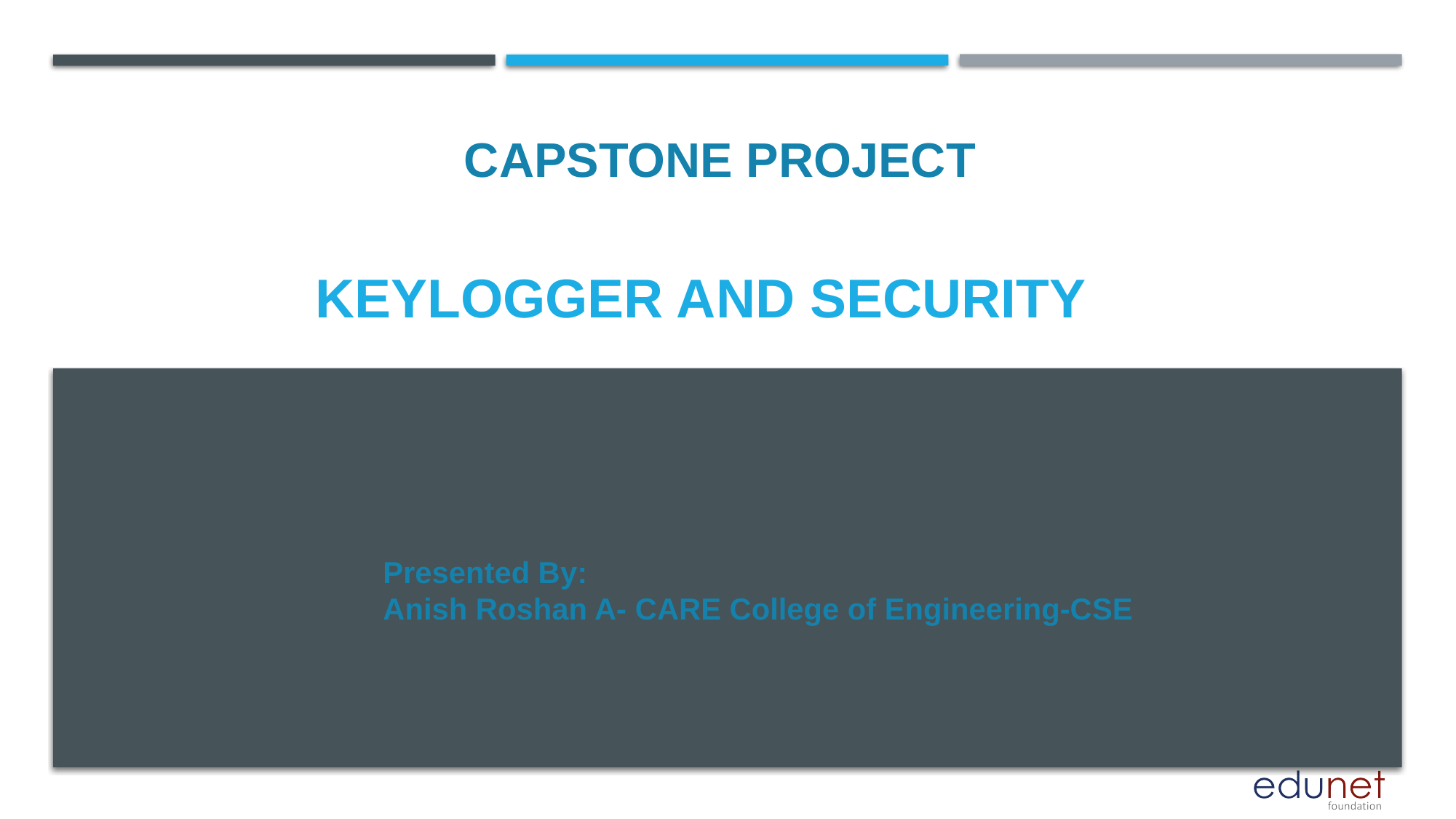

CAPSTONE PROJECT
# KEYLOGGER and security
Presented By:
Anish Roshan A- CARE College of Engineering-CSE